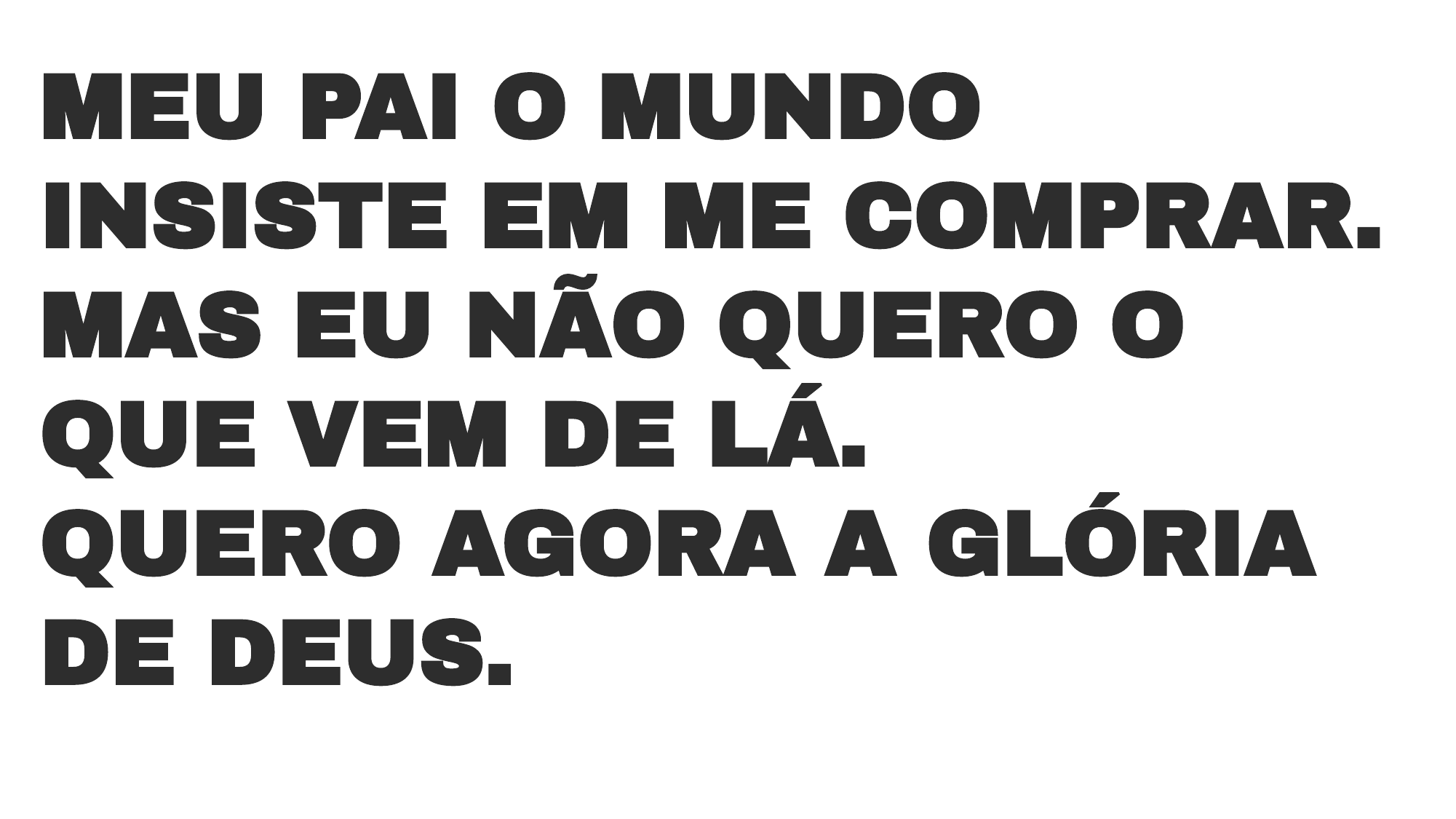

MEU PAI O MUNDO INSISTE EM ME COMPRAR.
MAS EU NÃO QUERO O QUE VEM DE LÁ.
QUERO AGORA A GLÓRIA DE DEUS.